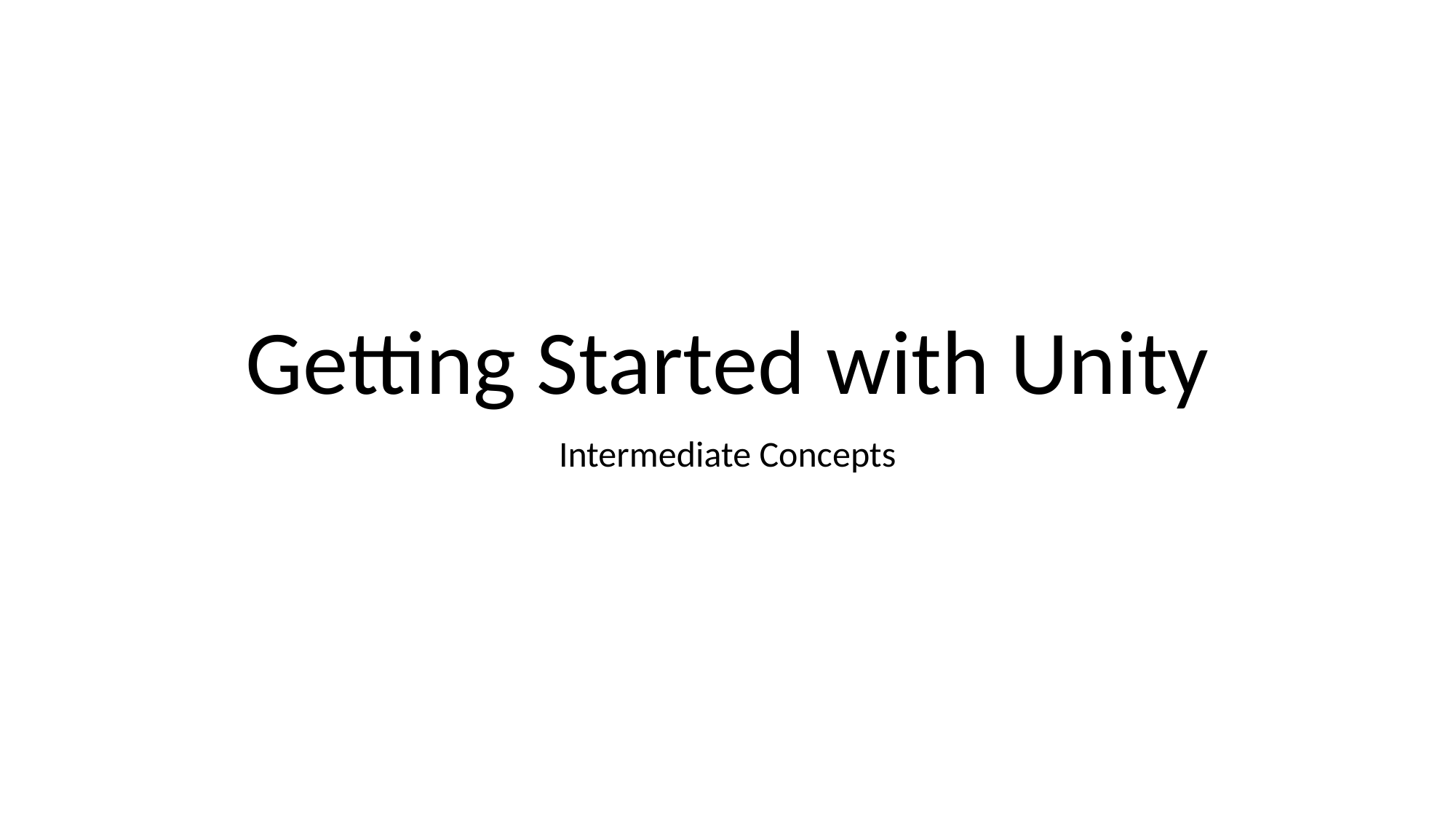

# Getting Started with Unity
Intermediate Concepts